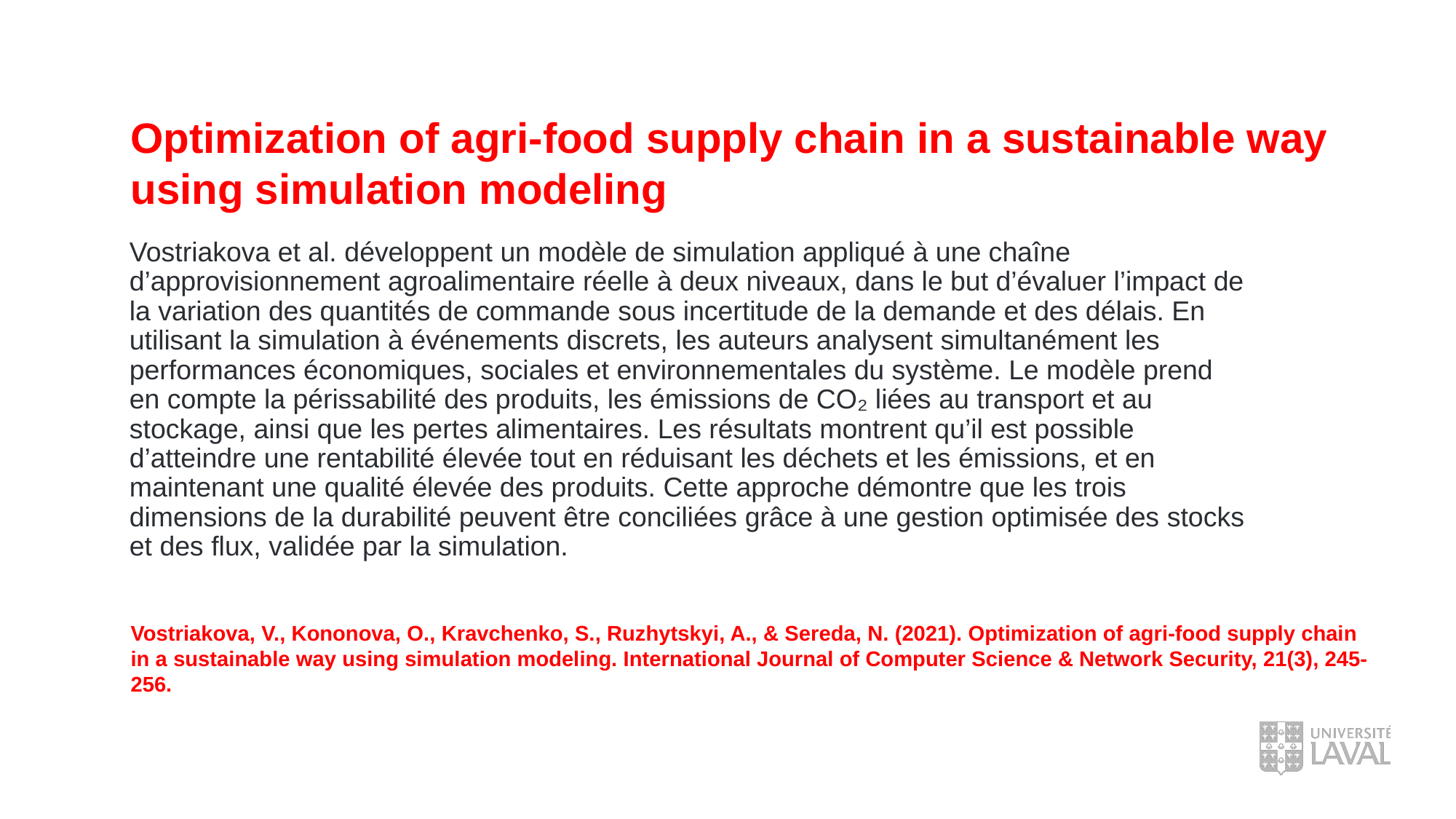

Optimization of agri-food supply chain in a sustainable way using simulation modeling
Vostriakova et al. développent un modèle de simulation appliqué à une chaîne d’approvisionnement agroalimentaire réelle à deux niveaux, dans le but d’évaluer l’impact de la variation des quantités de commande sous incertitude de la demande et des délais. En utilisant la simulation à événements discrets, les auteurs analysent simultanément les performances économiques, sociales et environnementales du système. Le modèle prend en compte la périssabilité des produits, les émissions de CO₂ liées au transport et au stockage, ainsi que les pertes alimentaires. Les résultats montrent qu’il est possible d’atteindre une rentabilité élevée tout en réduisant les déchets et les émissions, et en maintenant une qualité élevée des produits. Cette approche démontre que les trois dimensions de la durabilité peuvent être conciliées grâce à une gestion optimisée des stocks et des flux, validée par la simulation.
Vostriakova, V., Kononova, O., Kravchenko, S., Ruzhytskyi, A., & Sereda, N. (2021). Optimization of agri-food supply chain in a sustainable way using simulation modeling. International Journal of Computer Science & Network Security, 21(3), 245-256.